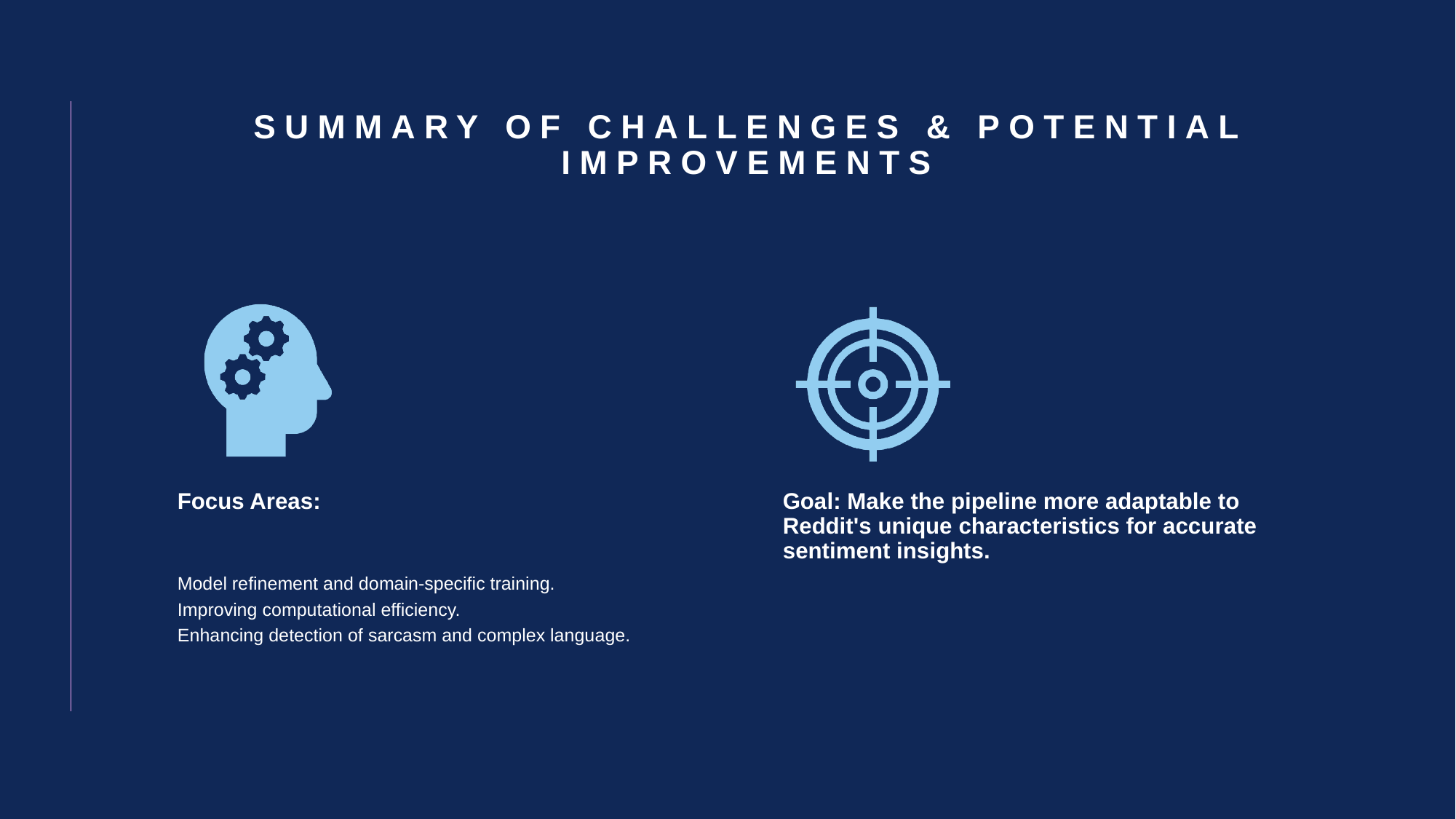

# Summary of Challenges & Potential Improvements
Focus Areas:
Model refinement and domain-specific training.
Improving computational efficiency.
Enhancing detection of sarcasm and complex language.
Goal: Make the pipeline more adaptable to Reddit's unique characteristics for accurate sentiment insights.